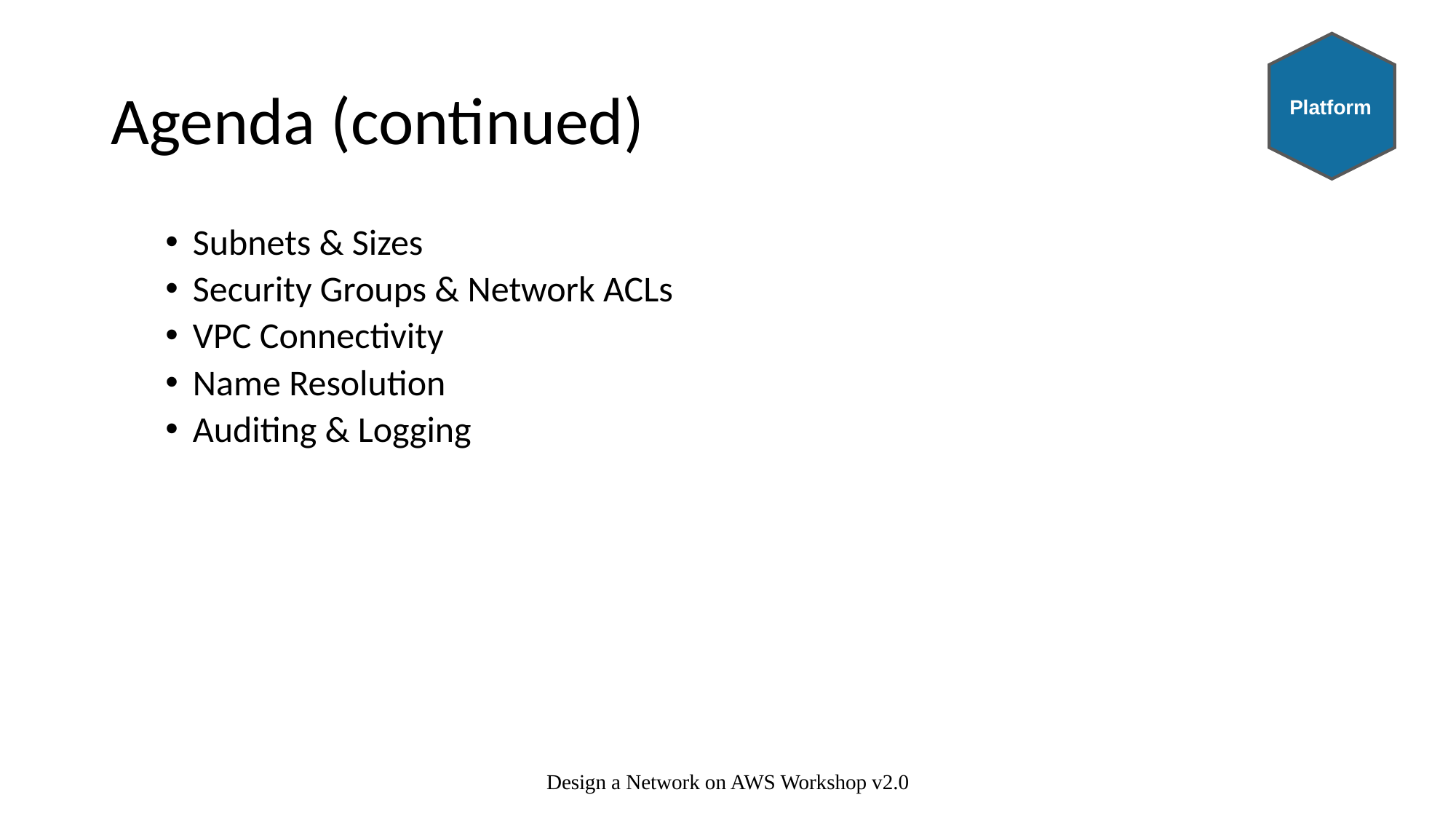

Platform
# Agenda (continued)
Subnets & Sizes
Security Groups & Network ACLs
VPC Connectivity
Name Resolution
Auditing & Logging
Design a Network on AWS Workshop v2.0